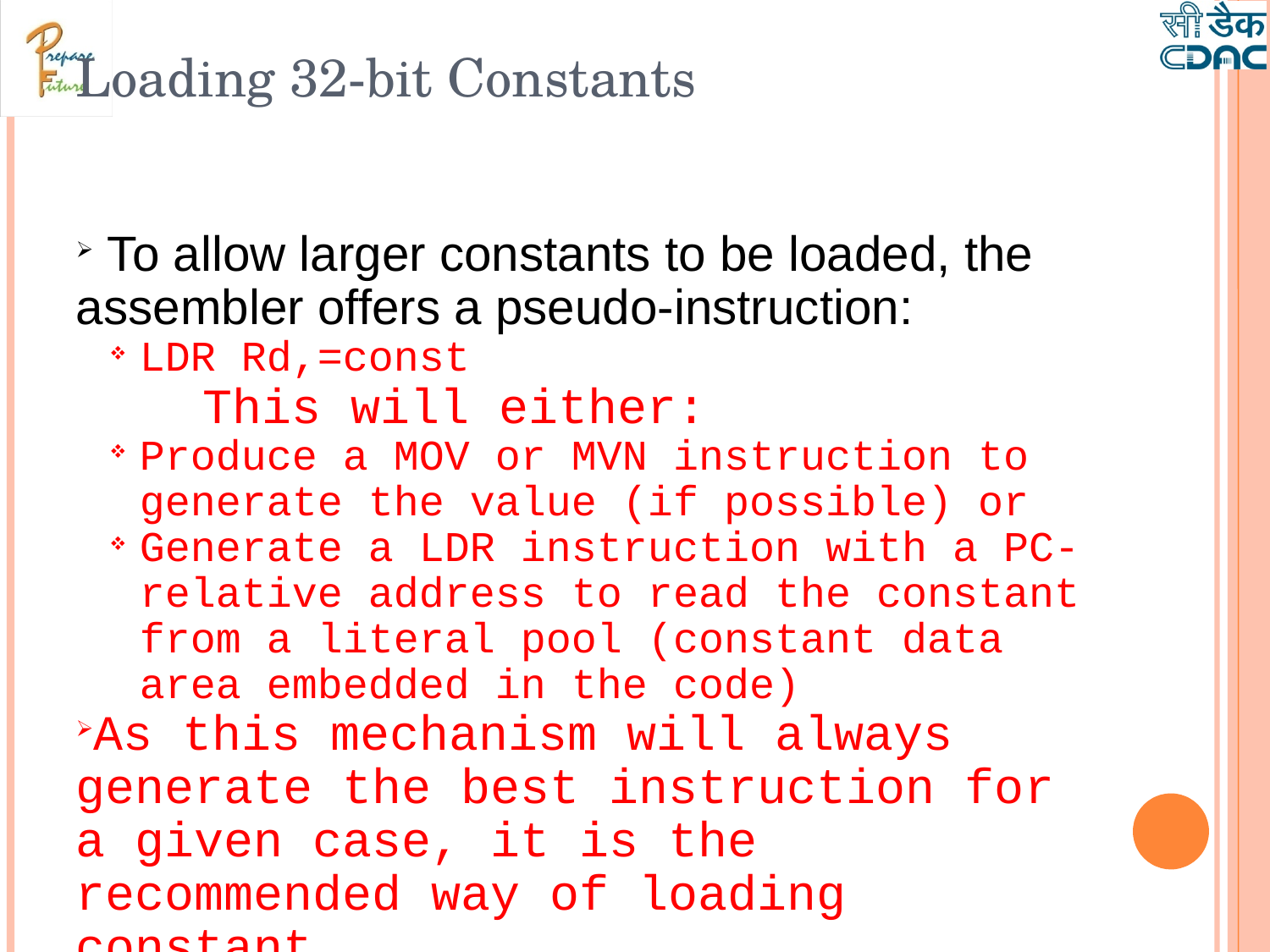

Loading 32-bit Constants
 To allow larger constants to be loaded, the assembler offers a pseudo-instruction:
LDR Rd,=const
	This will either:
Produce a MOV or MVN instruction to generate the value (if possible) or
Generate a LDR instruction with a PC-relative address to read the constant from a literal pool (constant data area embedded in the code)
As this mechanism will always generate the best instruction for a given case, it is the recommended way of loading constant